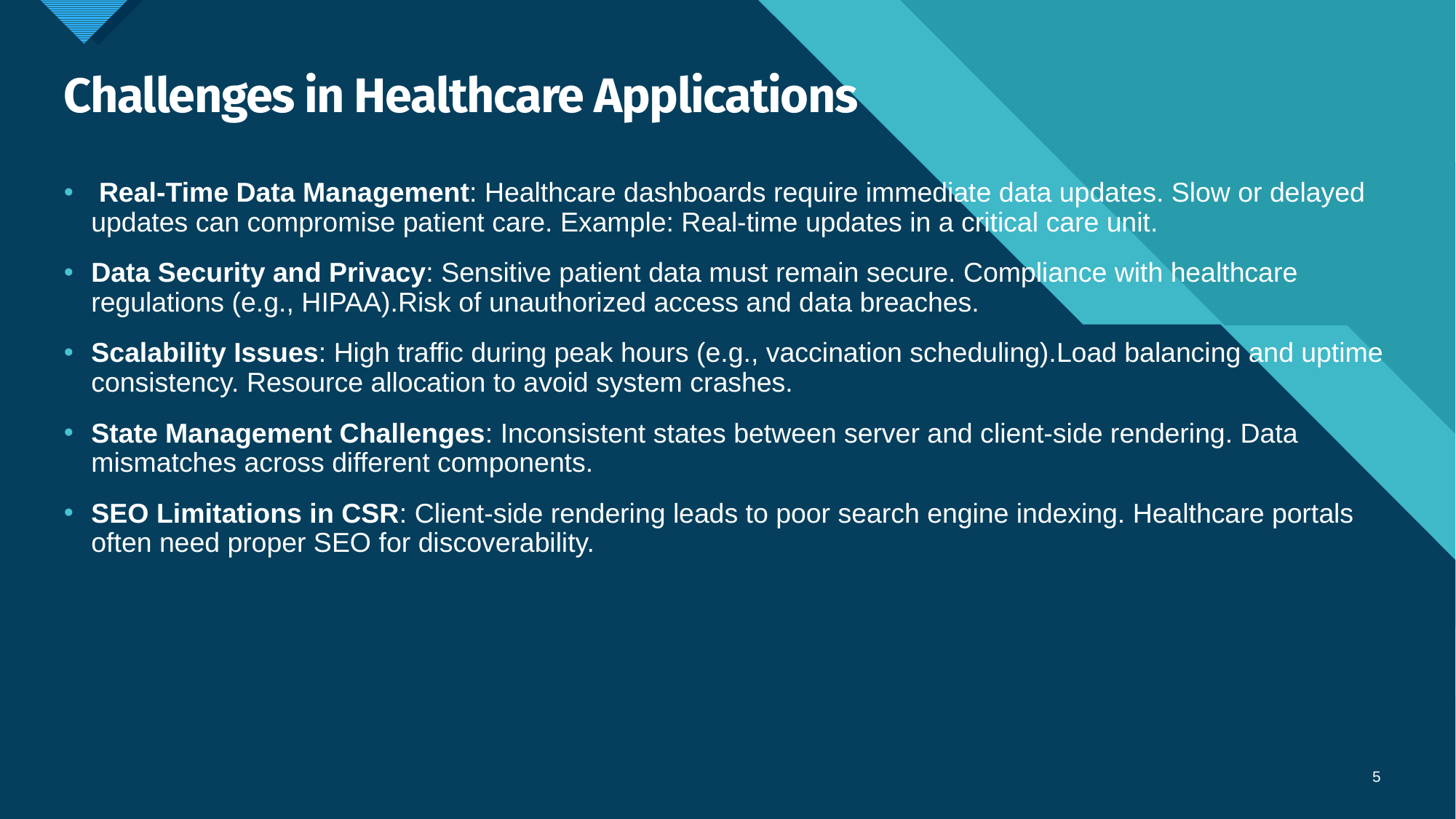

# Challenges in Healthcare Applications
 Real-Time Data Management: Healthcare dashboards require immediate data updates. Slow or delayed updates can compromise patient care. Example: Real-time updates in a critical care unit.
Data Security and Privacy: Sensitive patient data must remain secure. Compliance with healthcare regulations (e.g., HIPAA).Risk of unauthorized access and data breaches.
Scalability Issues: High traffic during peak hours (e.g., vaccination scheduling).Load balancing and uptime consistency. Resource allocation to avoid system crashes.
State Management Challenges: Inconsistent states between server and client-side rendering. Data mismatches across different components.
SEO Limitations in CSR: Client-side rendering leads to poor search engine indexing. Healthcare portals often need proper SEO for discoverability.
5